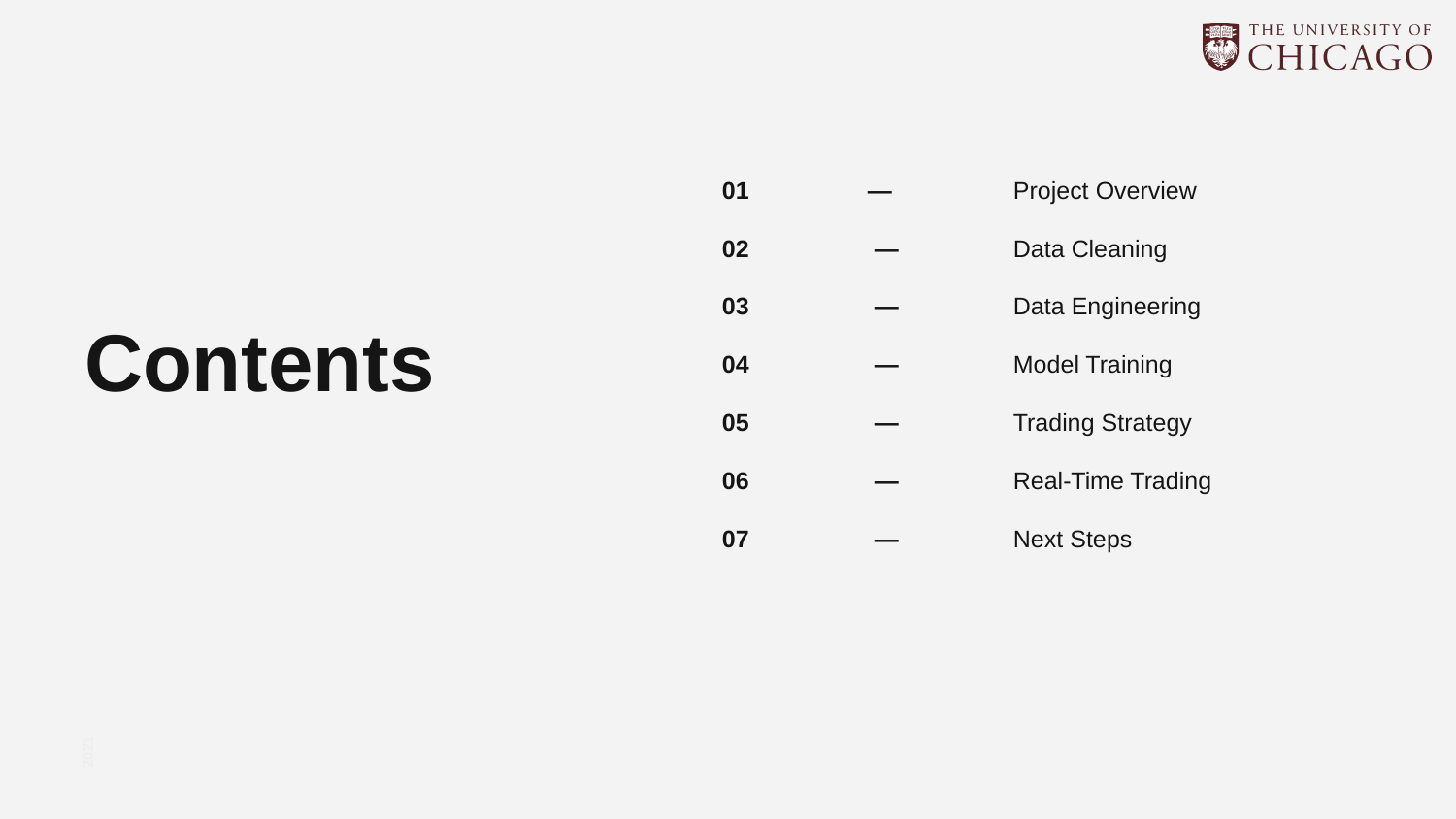

01 	—	Project Overview

02	 — 	Data Cleaning

03	 —	Data Engineering

04	 —	Model Training

05	 —	Trading Strategy

06	 —	Real-Time Trading

07	 —	Next Steps
Contents
2021